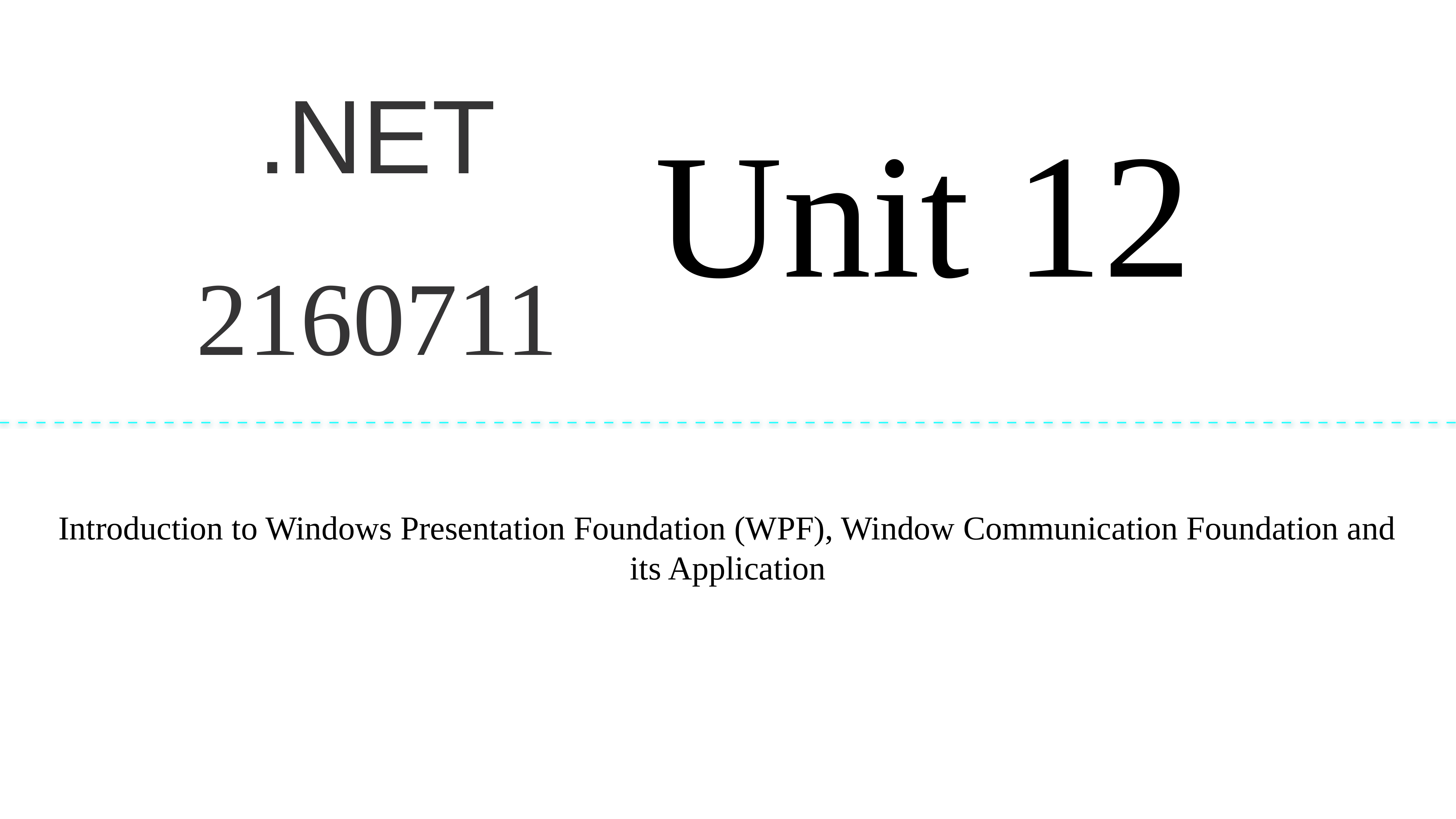

# .NET
Unit 12
2160711

Introduction to Windows Presentation Foundation (WPF), Window Communication Foundation and its Application